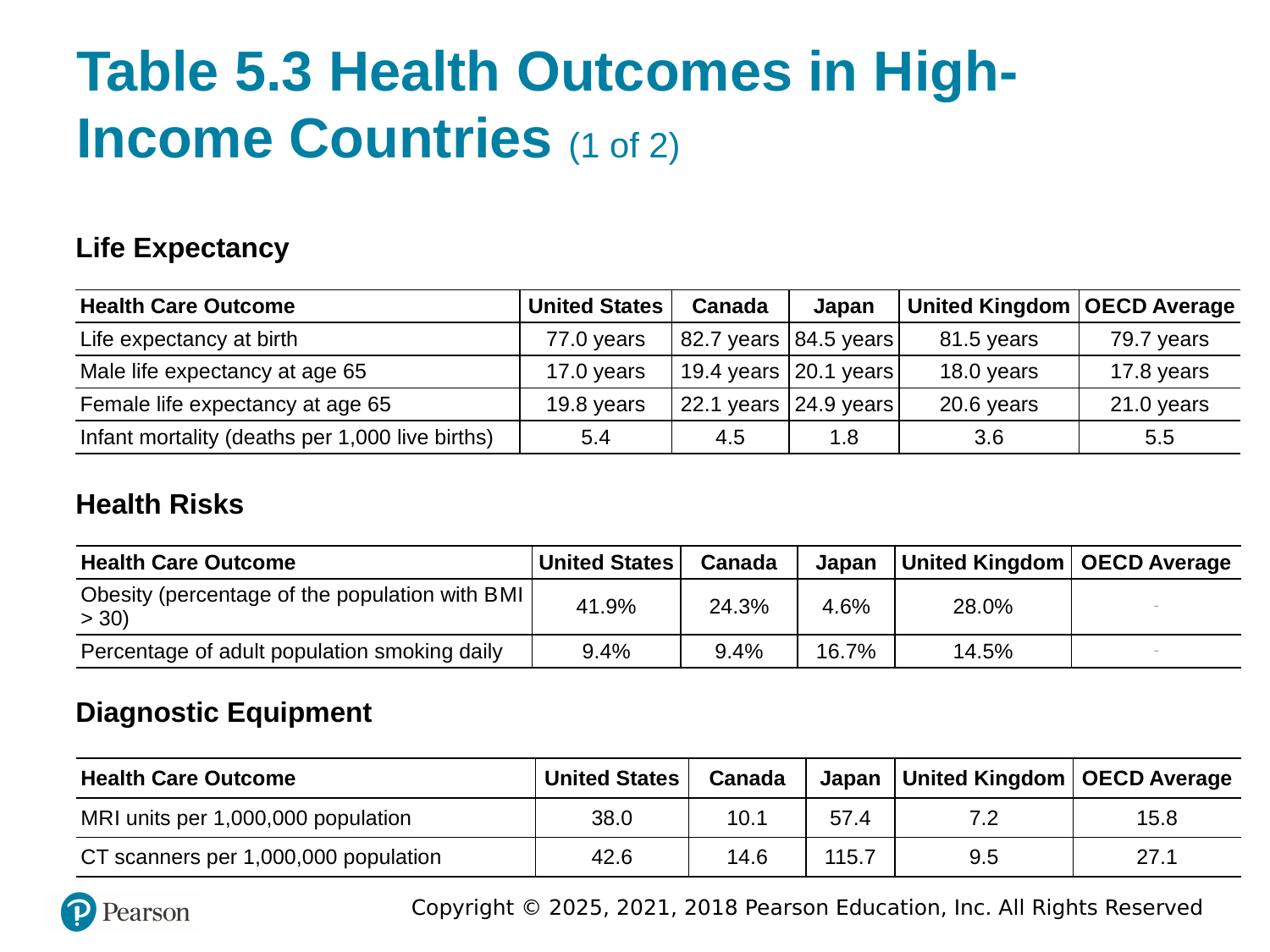

# Table 5.3 Health Outcomes in High-Income Countries (1 of 2)
Life Expectancy
| Health Care Outcome | United States | Canada | Japan | United Kingdom | O E C D Average |
| --- | --- | --- | --- | --- | --- |
| Life expectancy at birth | 77.0 years | 82.7 years | 84.5 years | 81.5 years | 79.7 years |
| Male life expectancy at age 65 | 17.0 years | 19.4 years | 20.1 years | 18.0 years | 17.8 years |
| Female life expectancy at age 65 | 19.8 years | 22.1 years | 24.9 years | 20.6 years | 21.0 years |
| Infant mortality (deaths per 1,000 live births) | 5.4 | 4.5 | 1.8 | 3.6 | 5.5 |
Health Risks
| Health Care Outcome | United States | Canada | Japan | United Kingdom | O E C D Average |
| --- | --- | --- | --- | --- | --- |
| Obesity (percentage of the population with B M I > 30) | 41.9% | 24.3% | 4.6% | 28.0% | blank |
| Percentage of adult population smoking daily | 9.4% | 9.4% | 16.7% | 14.5% | blank |
Diagnostic Equipment
| Health Care Outcome | United States | Canada | Japan | United Kingdom | O E C D Average |
| --- | --- | --- | --- | --- | --- |
| M R I units per 1,000,000 population | 38.0 | 10.1 | 57.4 | 7.2 | 15.8 |
| C T scanners per 1,000,000 population | 42.6 | 14.6 | 115.7 | 9.5 | 27.1 |